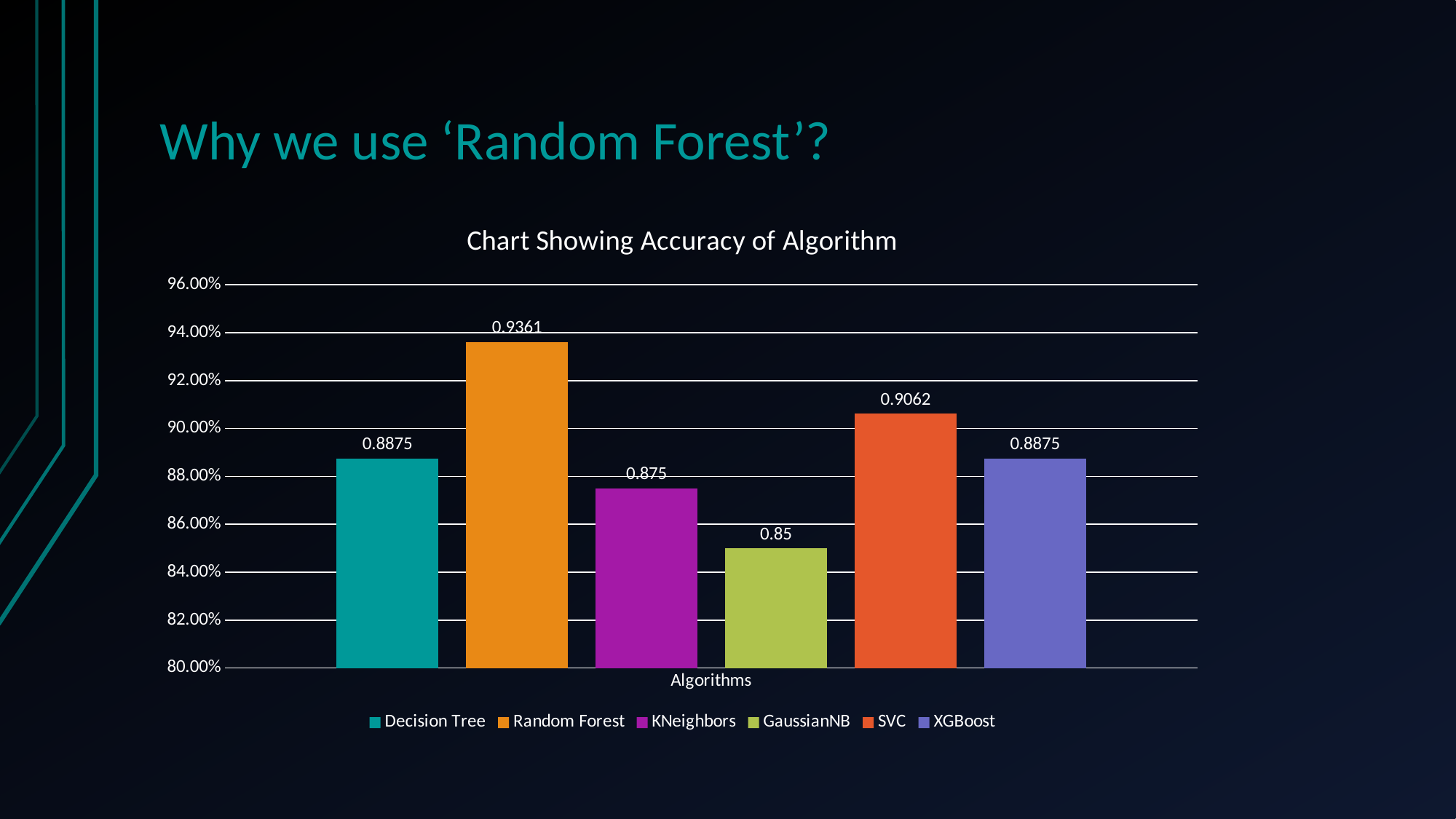

# Why we use ‘Random Forest’?

### Chart: Chart Showing Accuracy of Algorithm

| Category | Decision Tree | Random Forest | KNeighbors | GaussianNB | SVC | XGBoost |
|---|---|---|---|---|---|---|
| Algorithms | 0.8875 | 0.9361 | 0.875 | 0.85 | 0.9062 | 0.8875 |